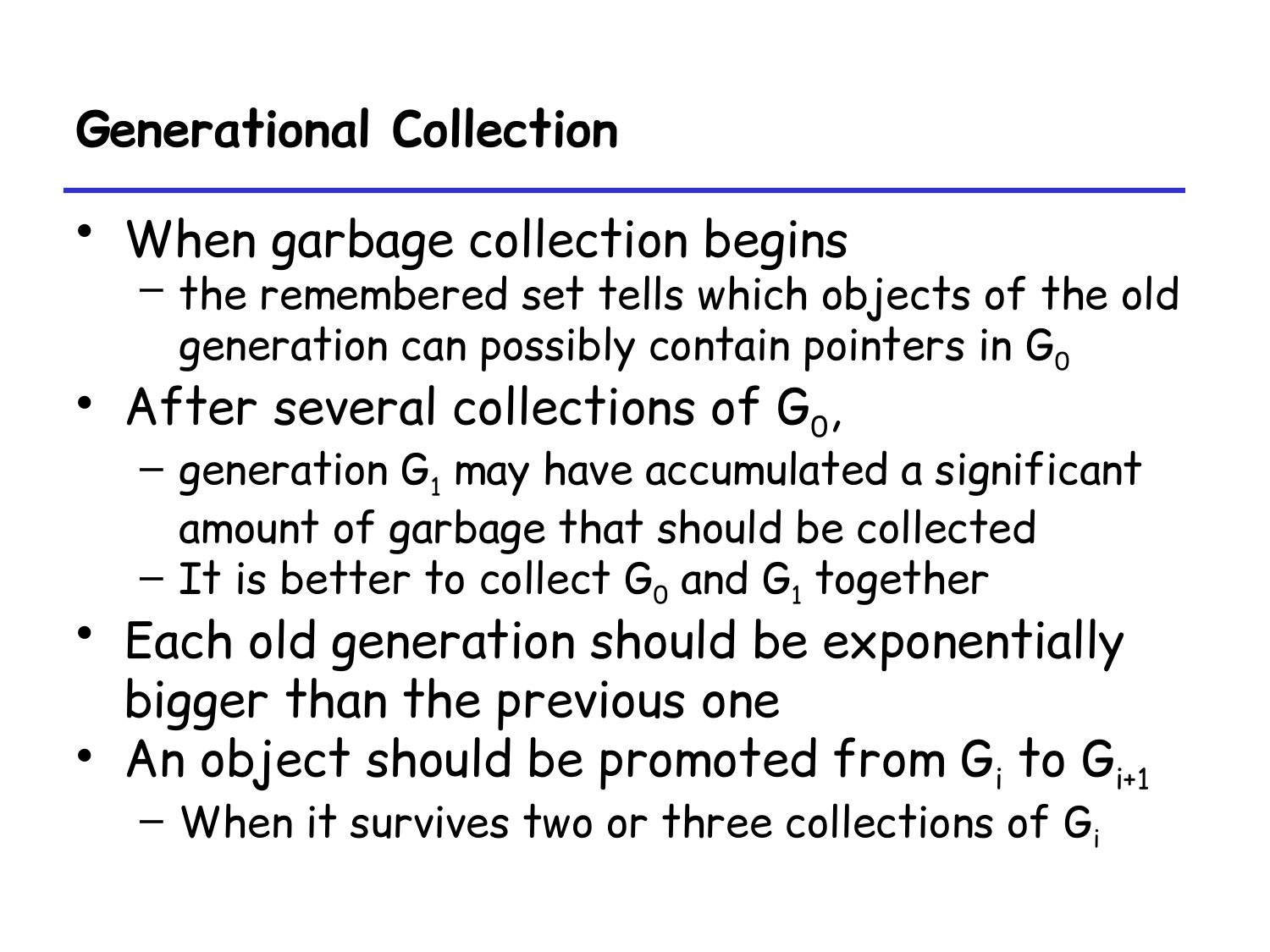

# Generational Collection
When garbage collection begins
the remembered set tells which objects of the old generation can possibly contain pointers in G0
After several collections of G0,
generation G1 may have accumulated a significant amount of garbage that should be collected
It is better to collect G0 and G1 together
Each old generation should be exponentially bigger than the previous one
An object should be promoted from Gi to Gi+1
When it survives two or three collections of Gi

47